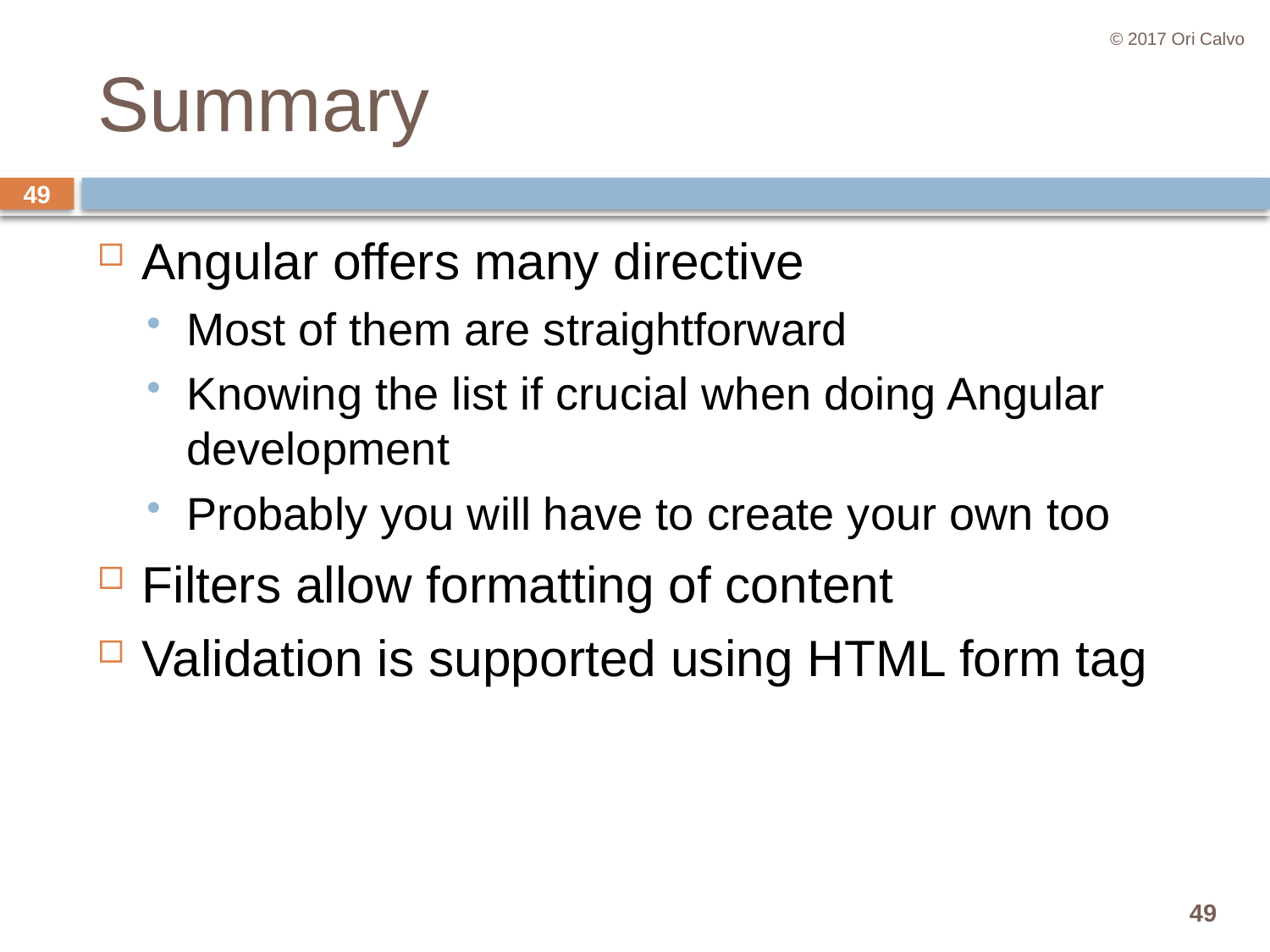

© 2017 Ori Calvo
# Summary
49
Angular offers many directive
Most of them are straightforward
Knowing the list if crucial when doing Angular development
Probably you will have to create your own too
Filters allow formatting of content
Validation is supported using HTML form tag